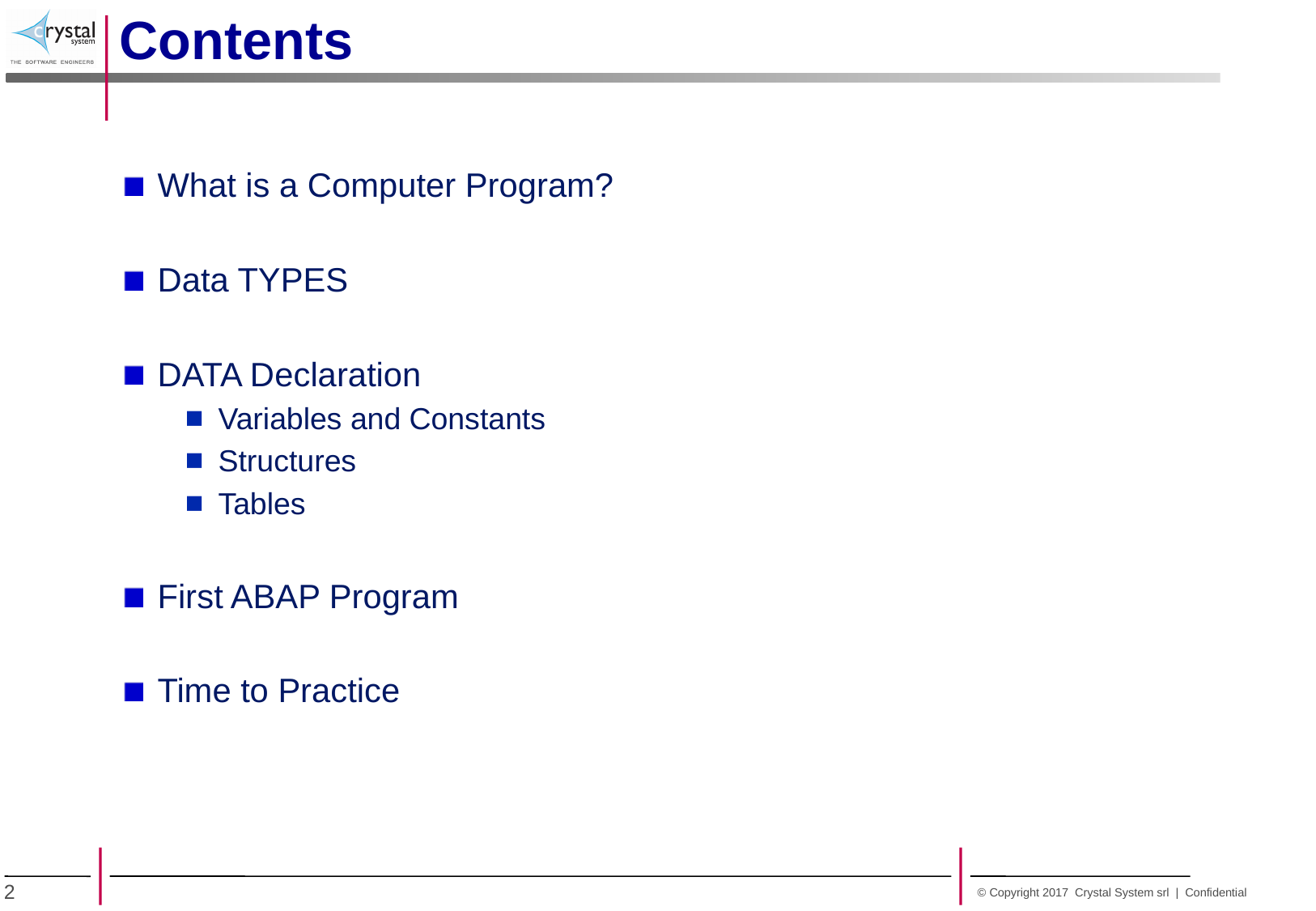

Contents

What is a Computer Program?

Data TYPES

DATA Declaration
Variables and Constants
Structures
Tables

First ABAP Program

Time to Practice